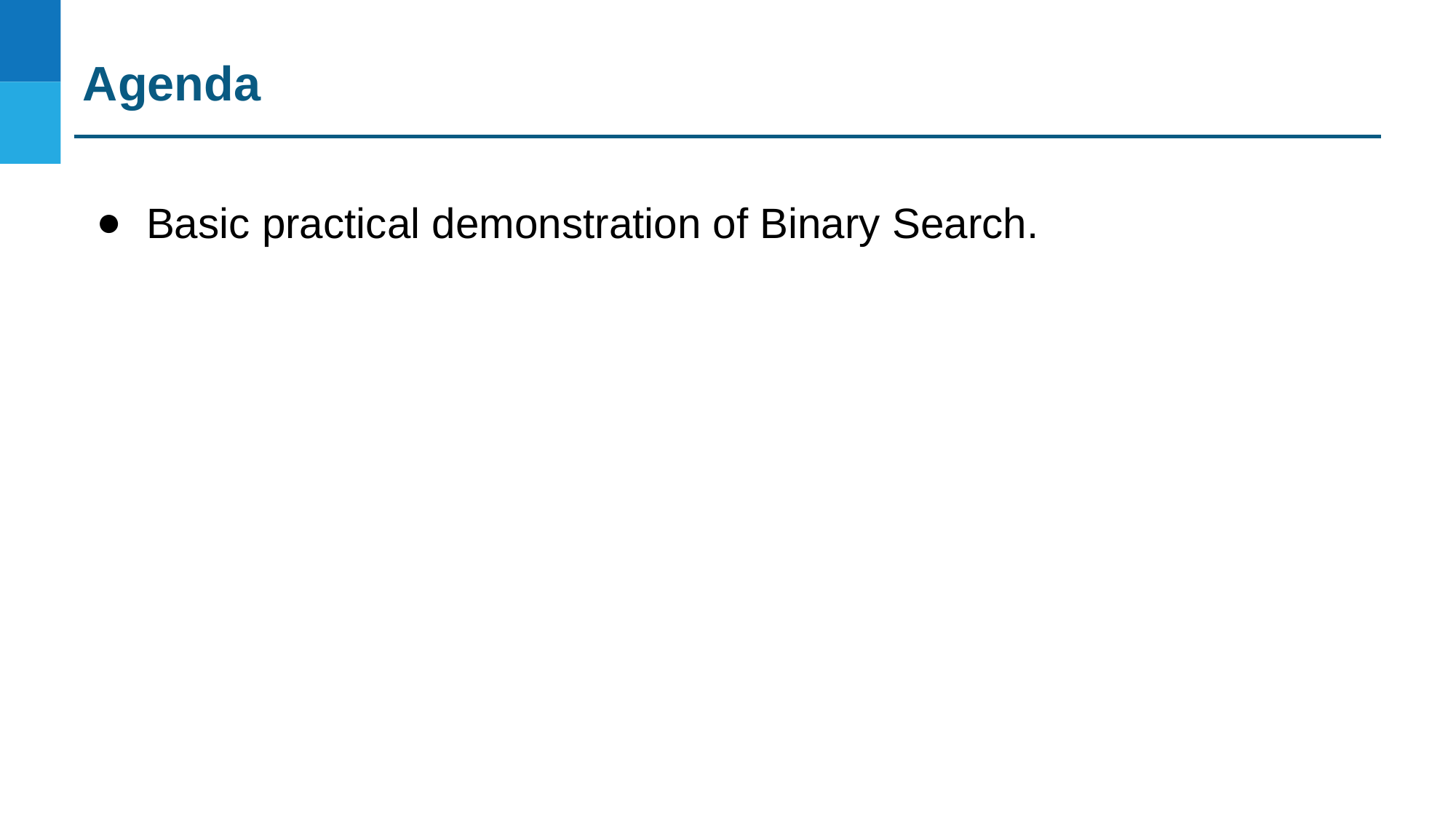

Agenda
Basic practical demonstration of Binary Search.